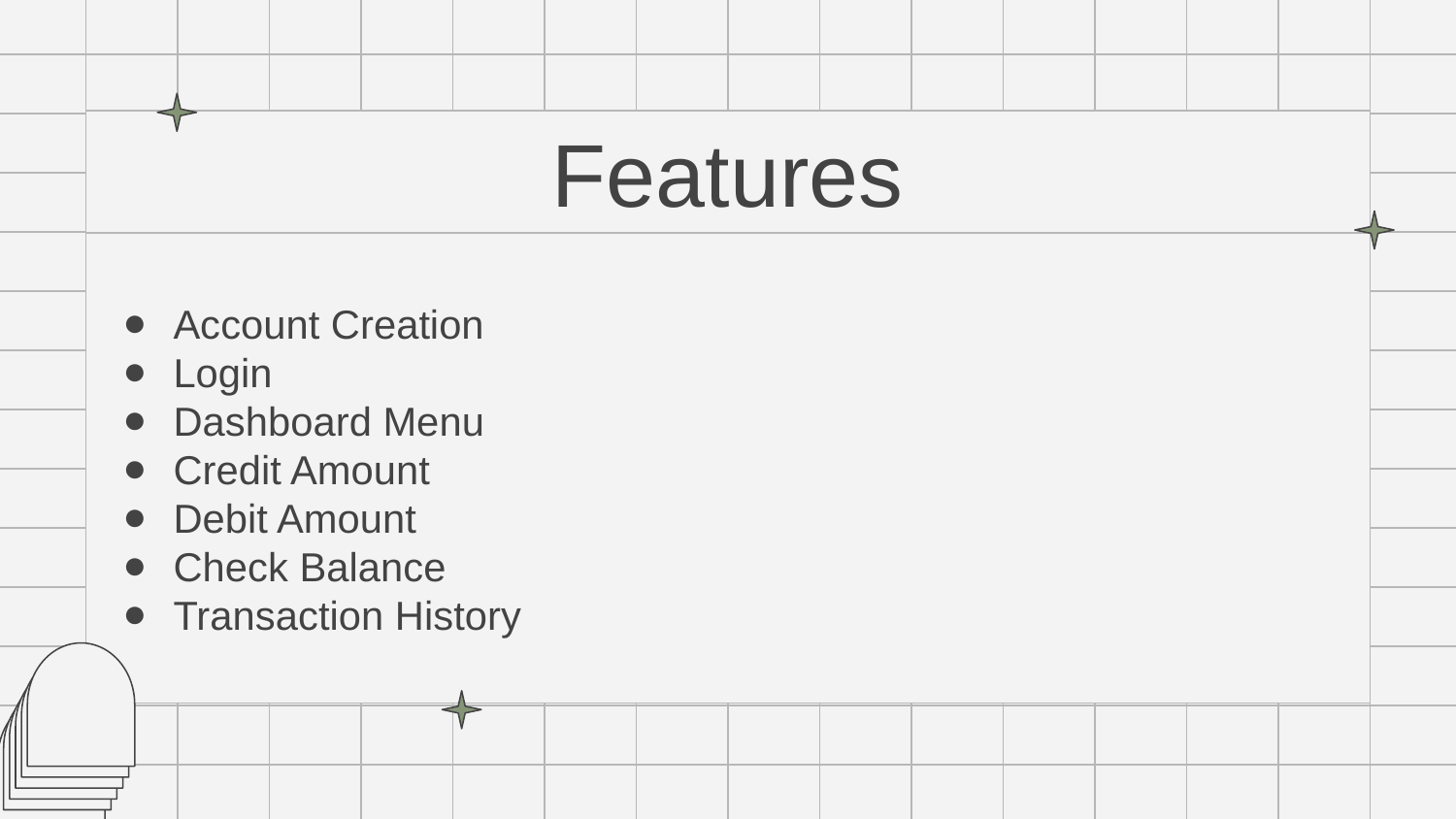

# Features

Account Creation
Login
Dashboard Menu
Credit Amount
Debit Amount
Check Balance
Transaction History